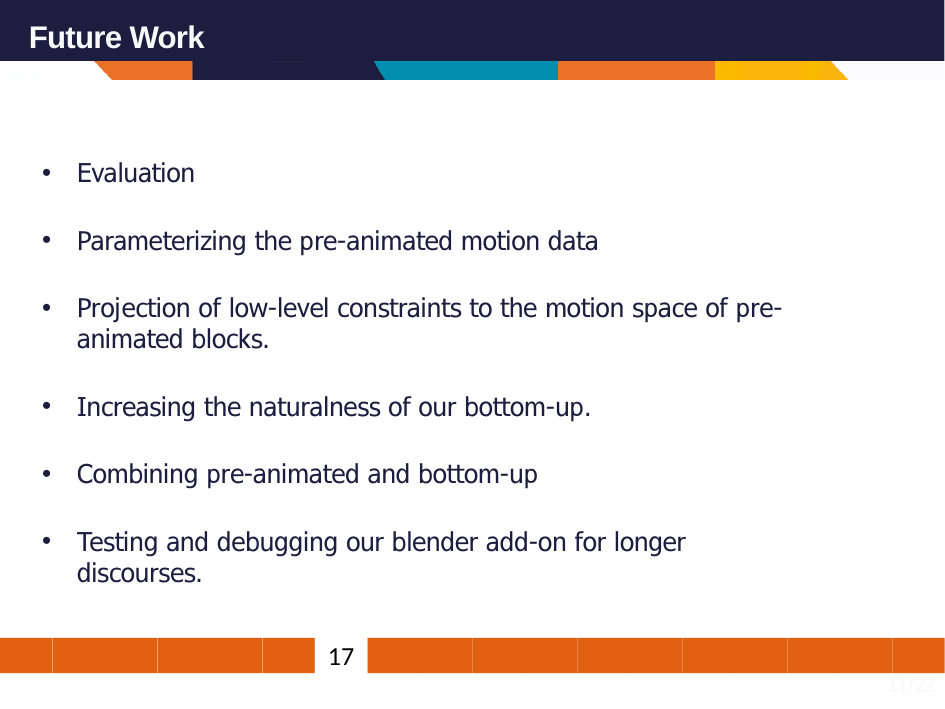

Future Work
Evaluation

Parameterizing the pre-animated motion data

Projection of low-level constraints to the motion space of pre-animated blocks.

Increasing the naturalness of our bottom-up.

Combining pre-animated and bottom-up

Testing and debugging our blender add-on for longer discourses.
17

11/22